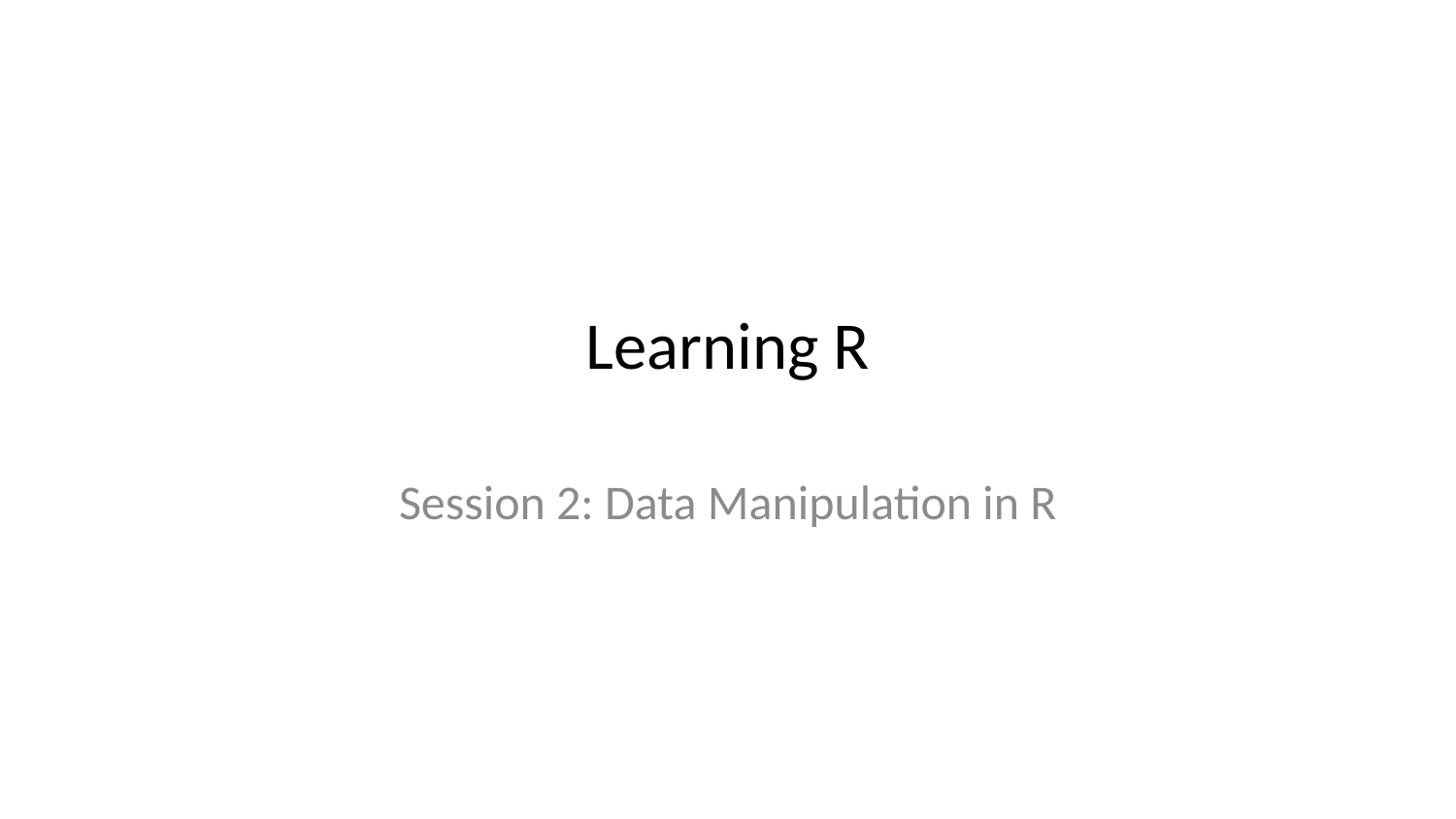

# Learning R
Session 2: Data Manipulation in R